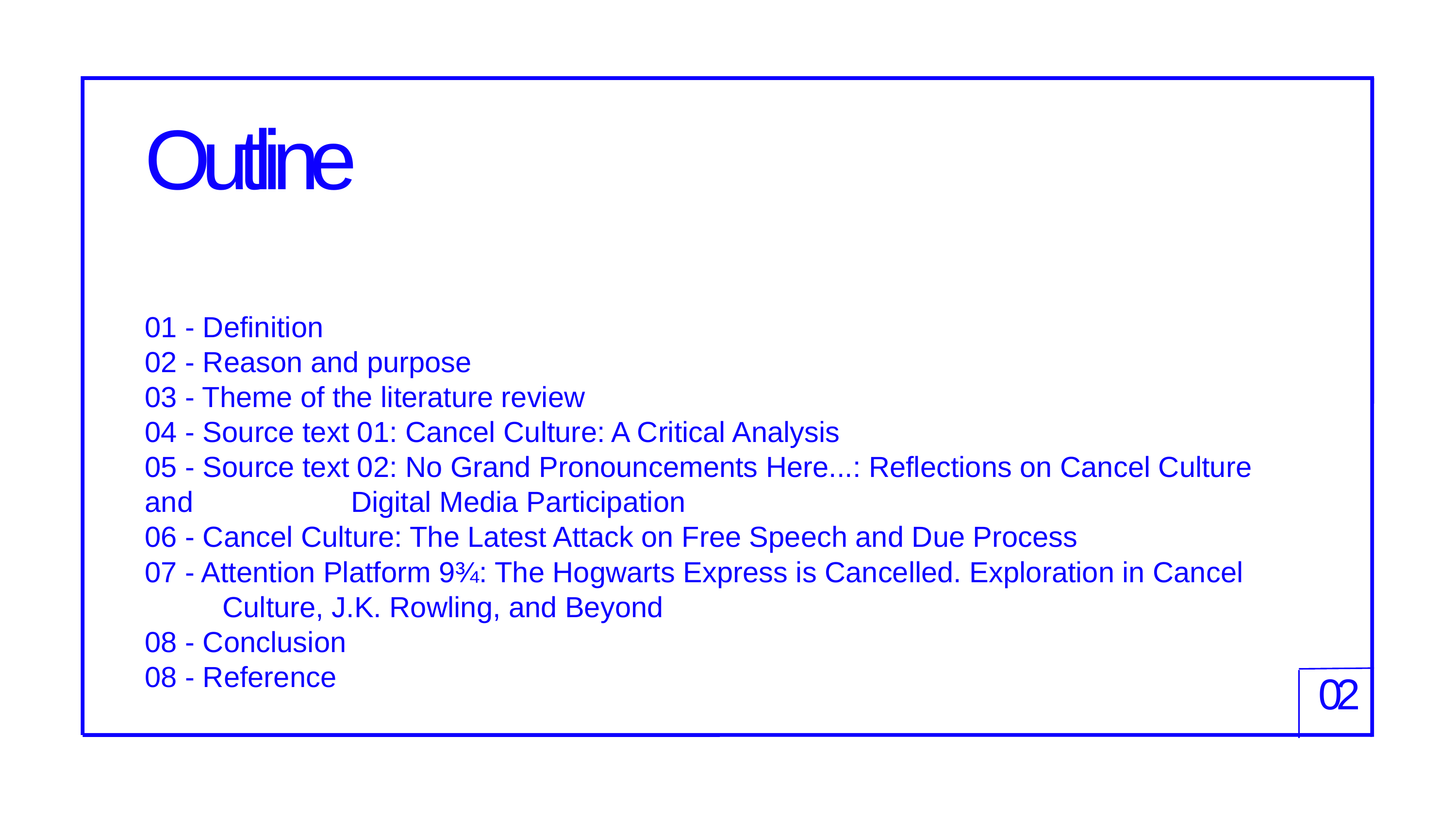

Outline
01 - Definition
02 - Reason and purpose
03 - Theme of the literature review
04 - Source text 01: Cancel Culture: A Critical Analysis
05 - Source text 02: No Grand Pronouncements Here...: Reflections on Cancel Culture and            sasaDigital Media Participation
06 - Cancel Culture: The Latest Attack on Free Speech and Due Process
07 - Attention Platform 9¾: The Hogwarts Express is Cancelled. Exploration in Cancel asasaCulture, J.K. Rowling, and Beyond
08 - Conclusion
08 - Reference

02